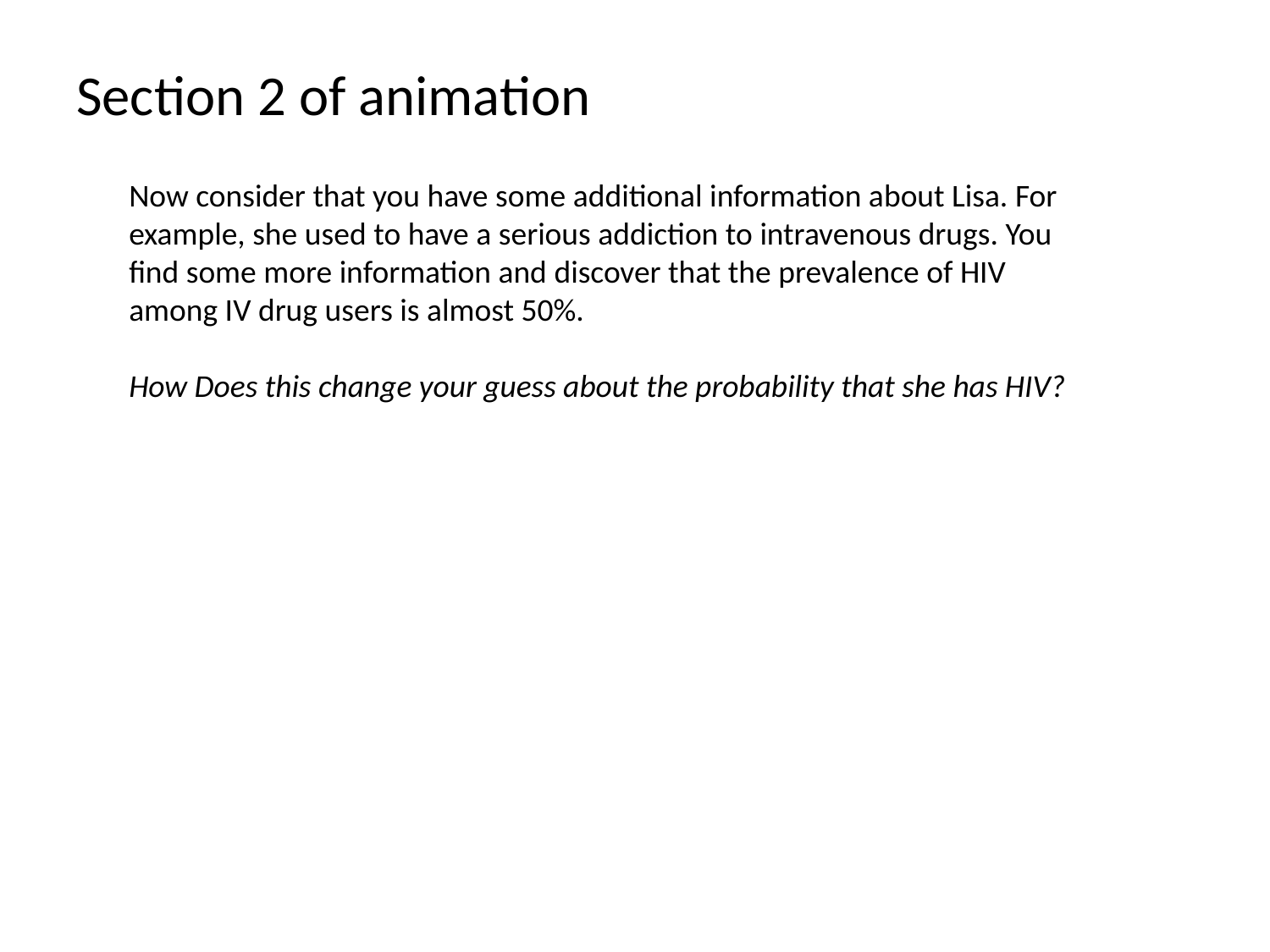

Section 2 of animation
Now consider that you have some additional information about Lisa. For example, she used to have a serious addiction to intravenous drugs. You find some more information and discover that the prevalence of HIV among IV drug users is almost 50%.

How Does this change your guess about the probability that she has HIV?